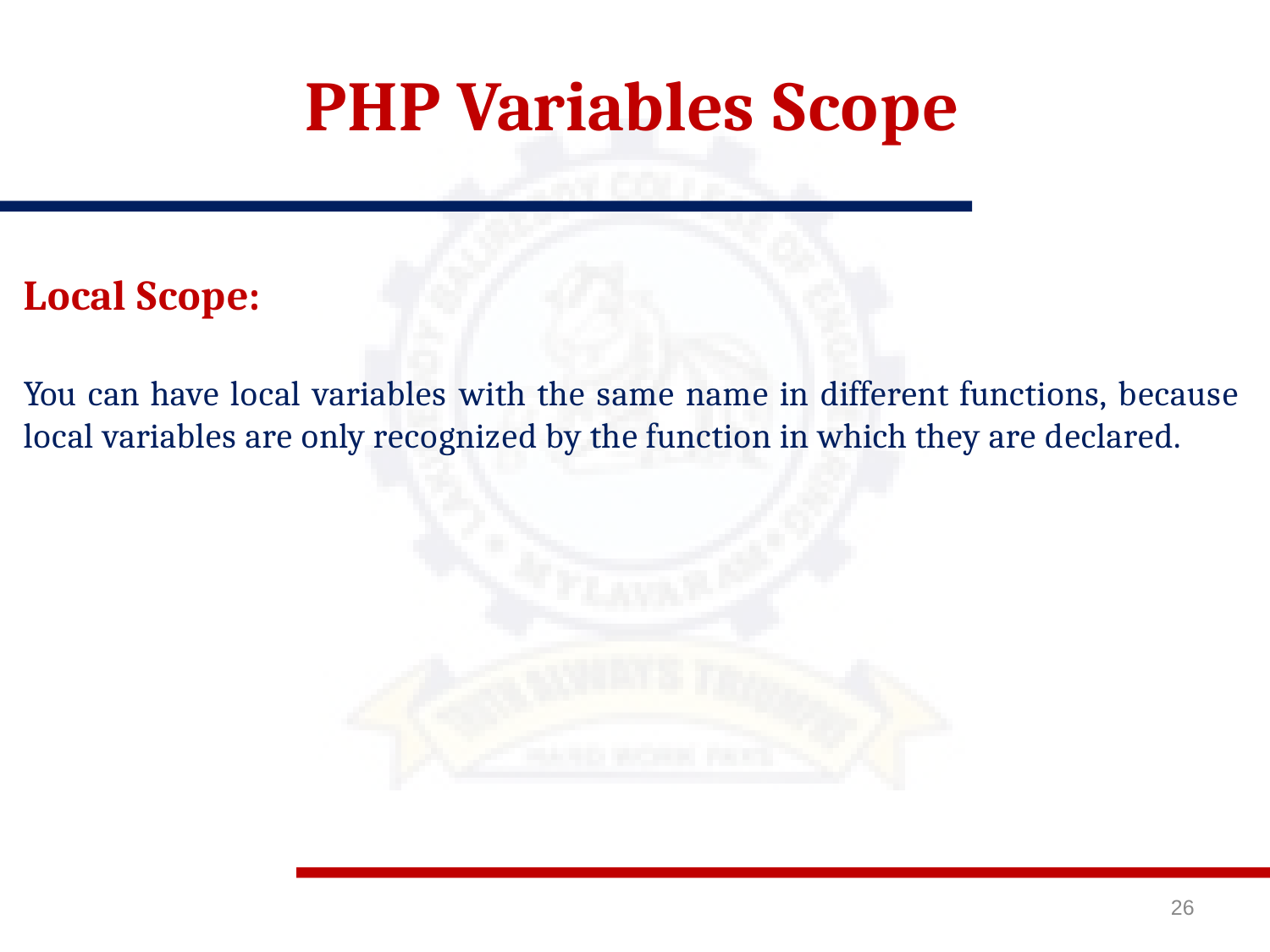

# PHP Variables Scope
Local Scope:

You can have local variables with the same name in different functions, because  local variables are only recognized by the function in which they are declared.
26